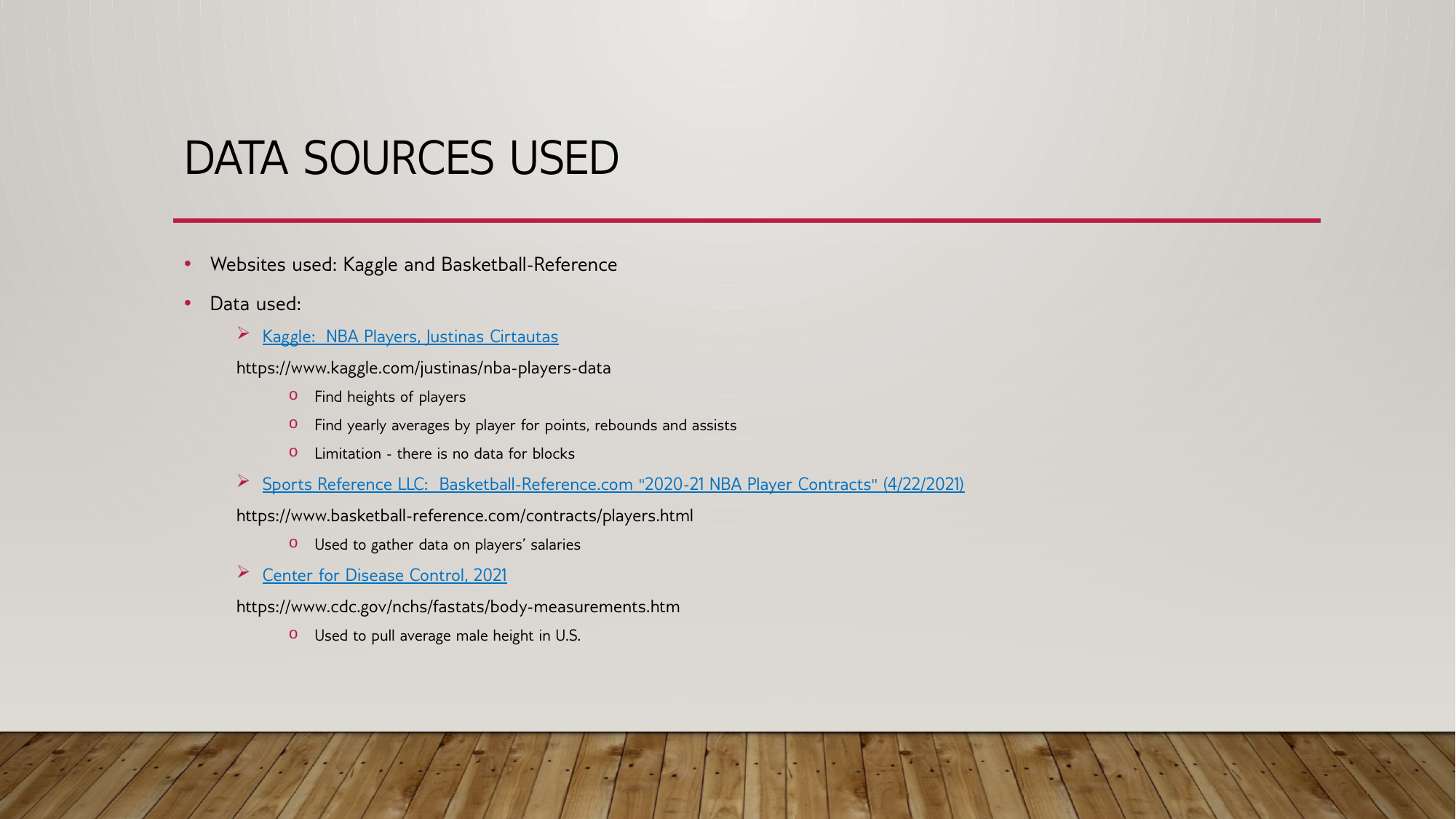

# Data Sources Used
Websites used: Kaggle and Basketball-Reference
Data used:
Kaggle:  NBA Players, Justinas Cirtautas
https://www.kaggle.com/justinas/nba-players-data
Find heights of players
Find yearly averages by player for points, rebounds and assists
Limitation - there is no data for blocks
Sports Reference LLC:  Basketball-Reference.com "2020-21 NBA Player Contracts" (4/22/2021)
https://www.basketball-reference.com/contracts/players.html
Used to gather data on players’ salaries
Center for Disease Control, 2021
https://www.cdc.gov/nchs/fastats/body-measurements.htm
Used to pull average male height in U.S.